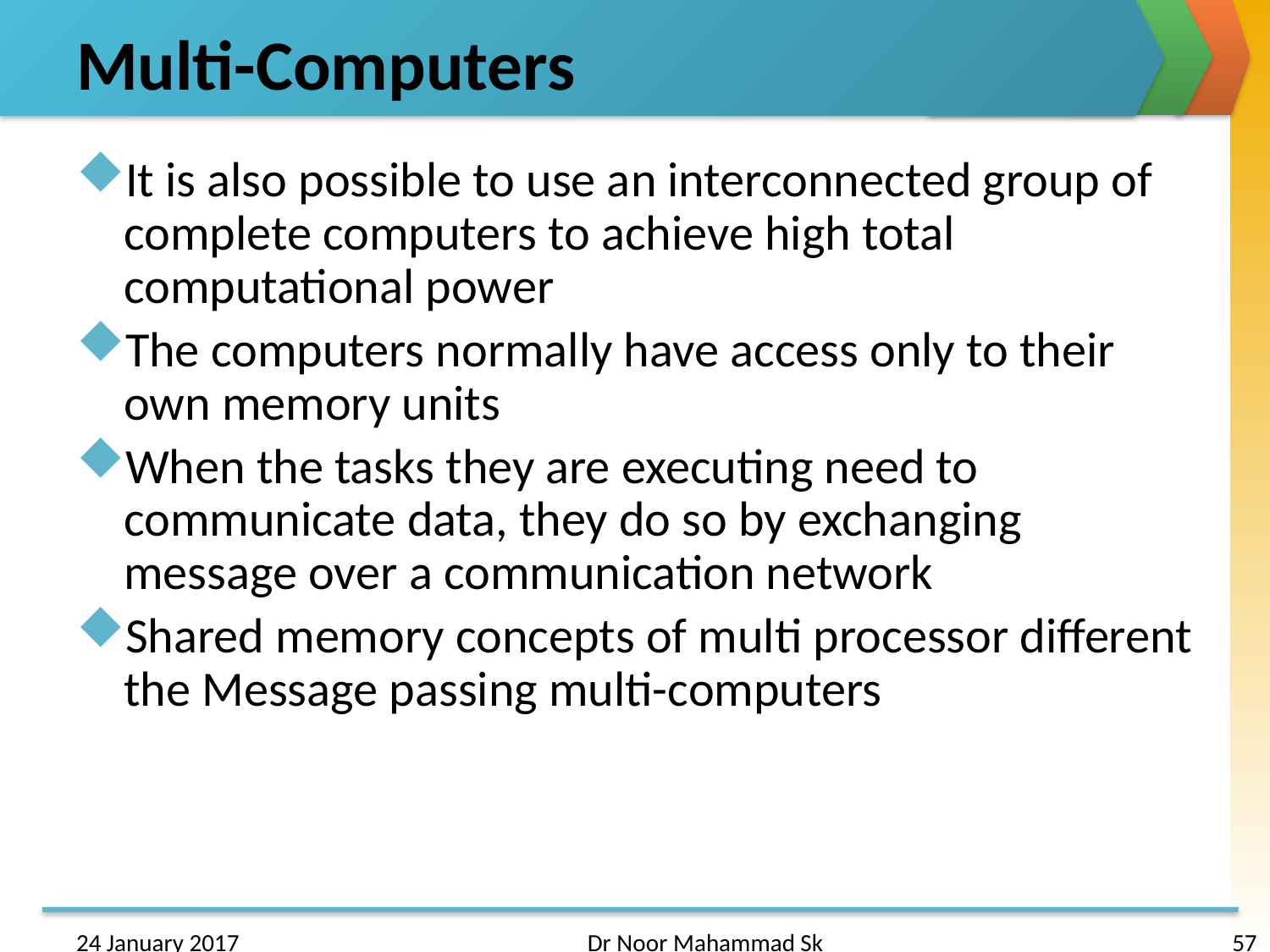

# Multi-Computers
It is also possible to use an interconnected group of complete computers to achieve high total computational power
The computers normally have access only to their own memory units
When the tasks they are executing need to communicate data, they do so by exchanging message over a communication network
Shared memory concepts of multi processor different the Message passing multi-computers

24 January 2017
Dr Noor Mahammad Sk
57